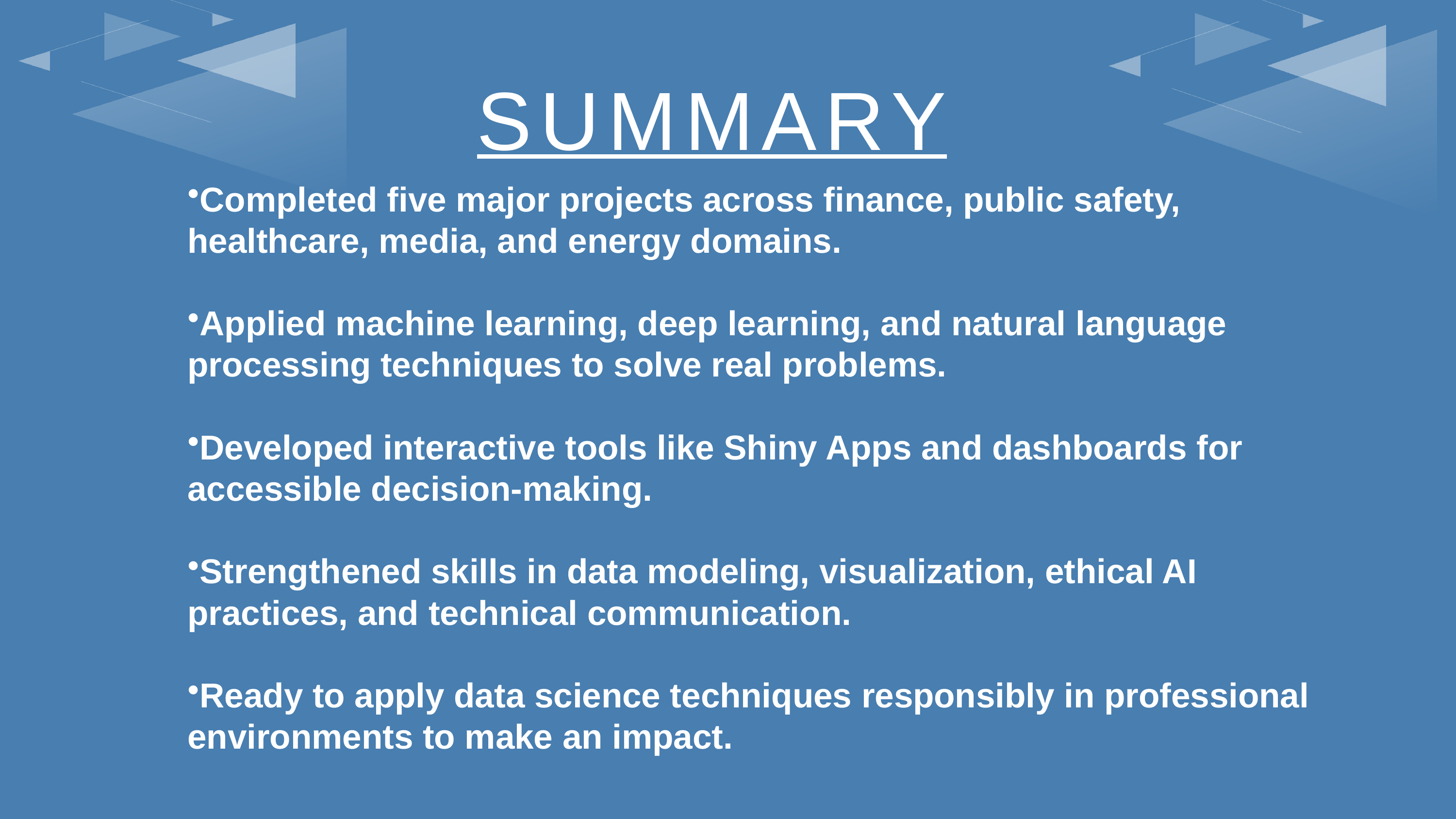

SUMMARY
Completed five major projects across finance, public safety, healthcare, media, and energy domains.

Applied machine learning, deep learning, and natural language processing techniques to solve real problems.

Developed interactive tools like Shiny Apps and dashboards for accessible decision-making.

Strengthened skills in data modeling, visualization, ethical AI practices, and technical communication.

Ready to apply data science techniques responsibly in professional environments to make an impact.